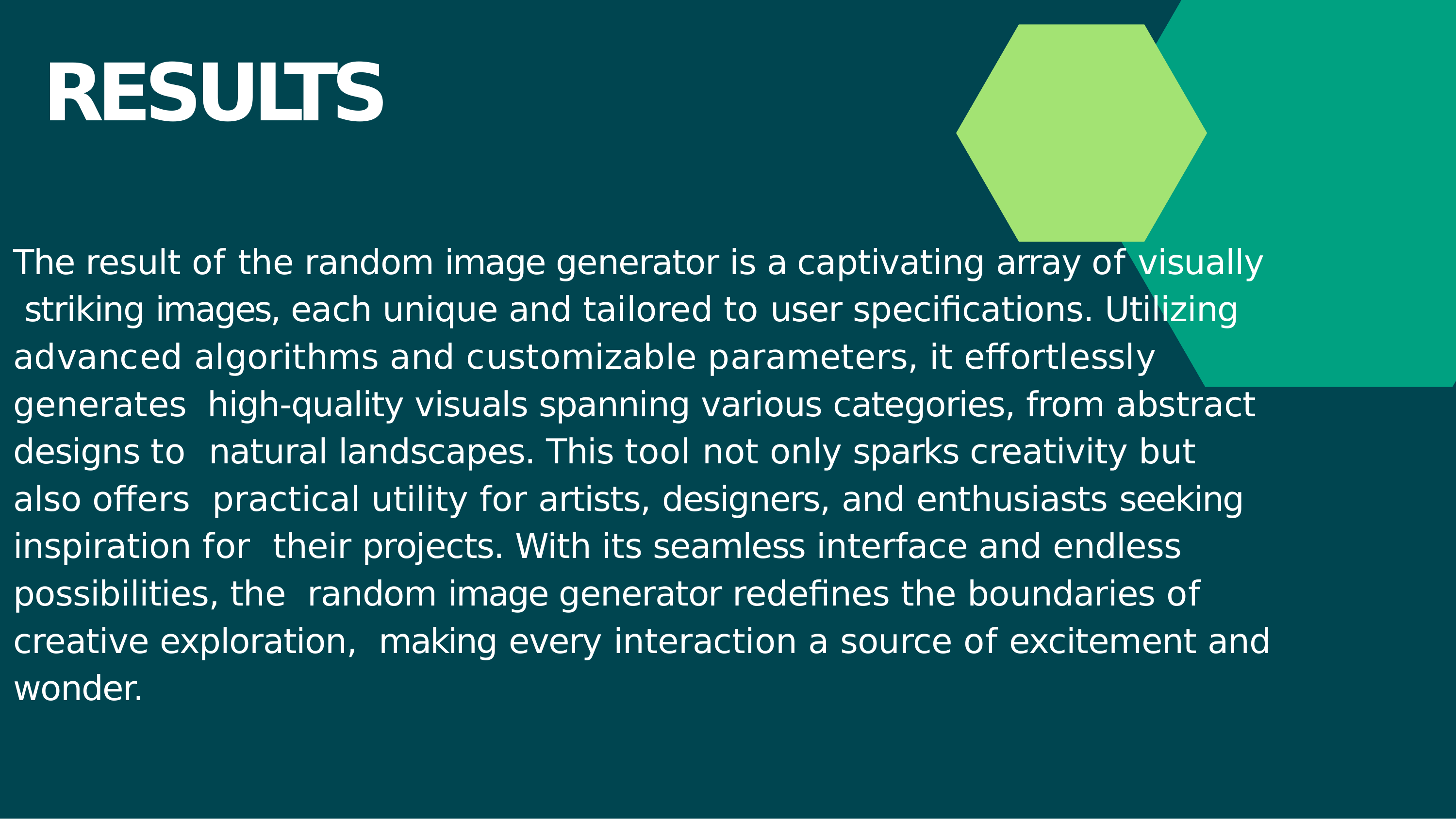

# RESULTS
The result of the random image generator is a captivating array of visually  striking images, each unique and tailored to user specifications. Utilizing  advanced algorithms and customizable parameters, it effortlessly generates  high-quality visuals spanning various categories, from abstract designs to  natural landscapes. This tool not only sparks creativity but also offers  practical utility for artists, designers, and enthusiasts seeking inspiration for  their projects. With its seamless interface and endless possibilities, the  random image generator redefines the boundaries of creative exploration,  making every interaction a source of excitement and wonder.